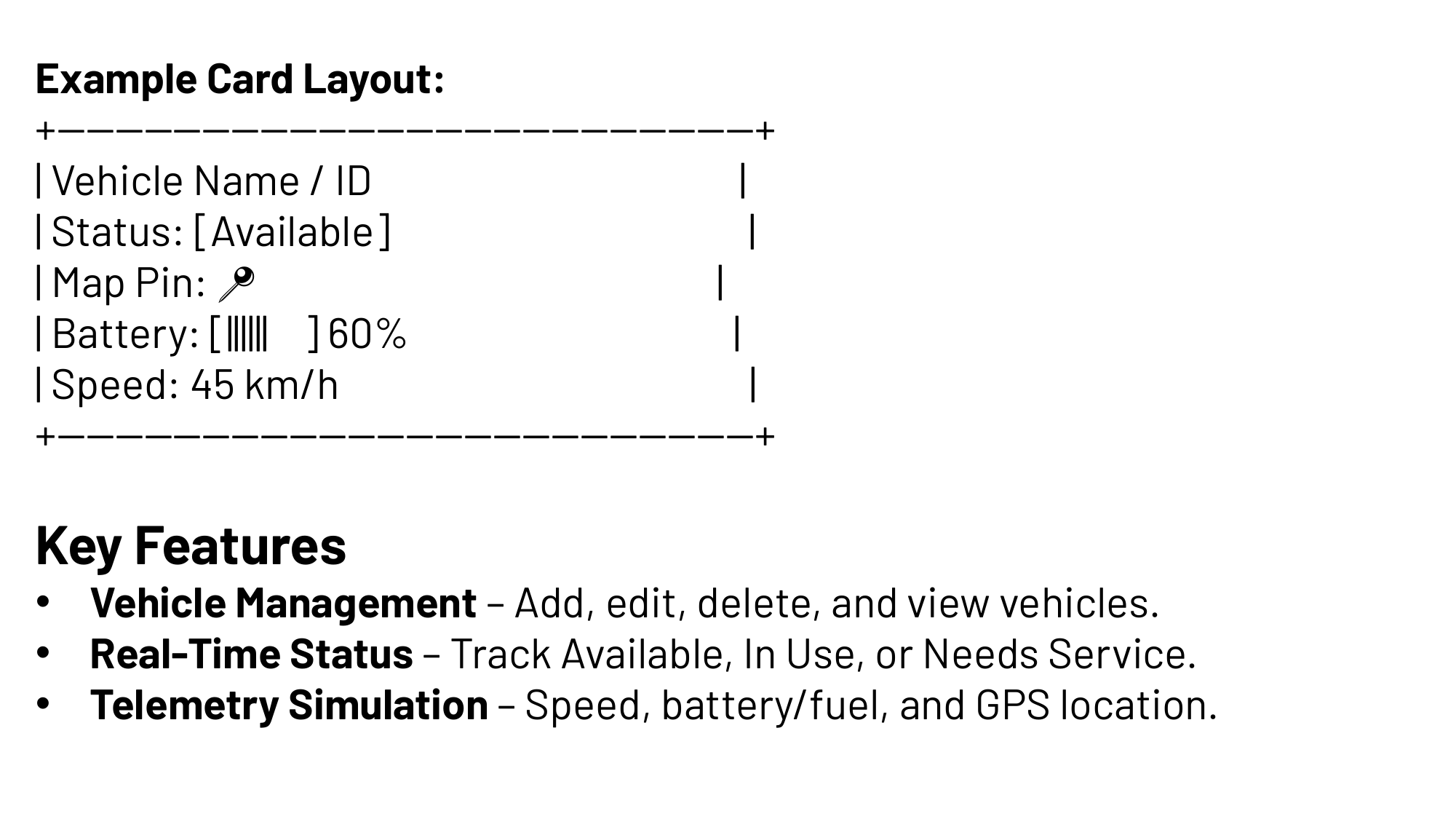

Example Card Layout:
+------------------------------------------------+
| Vehicle Name / ID                                           |
| Status: [Available]                                          |
| Map Pin: 📍                                                      |
| Battery: [||||||    ] 60%                                      |
| Speed: 45 km/h                                                |
+------------------------------------------------+

Key Features
Vehicle Management – Add, edit, delete, and view vehicles.
Real-Time Status – Track Available, In Use, or Needs Service.
Telemetry Simulation – Speed, battery/fuel, and GPS location.